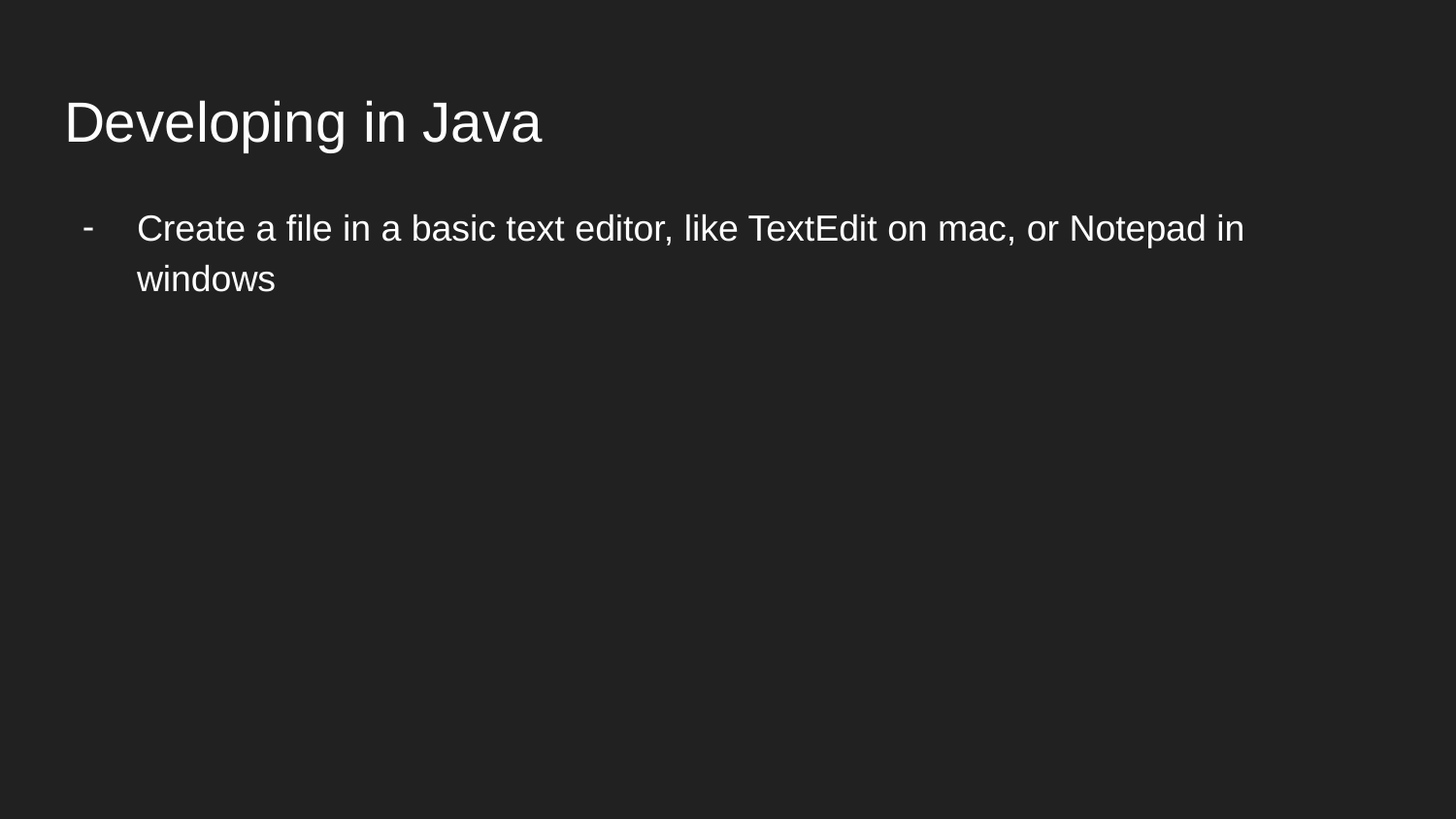

# Developing in Java
Create a file in a basic text editor, like TextEdit on mac, or Notepad in windows